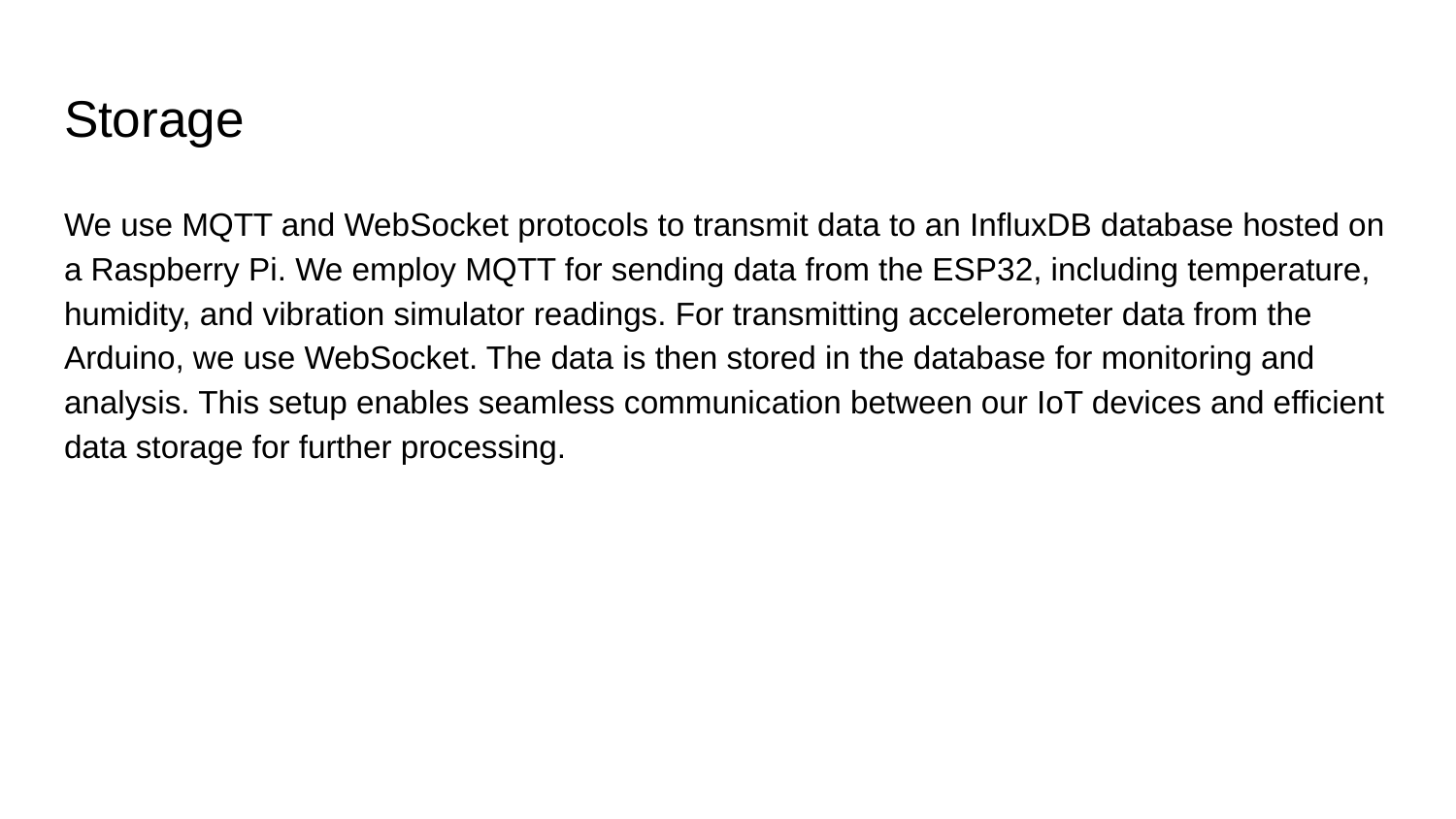

# Storage
We use MQTT and WebSocket protocols to transmit data to an InfluxDB database hosted on a Raspberry Pi. We employ MQTT for sending data from the ESP32, including temperature, humidity, and vibration simulator readings. For transmitting accelerometer data from the Arduino, we use WebSocket. The data is then stored in the database for monitoring and analysis. This setup enables seamless communication between our IoT devices and efficient data storage for further processing.